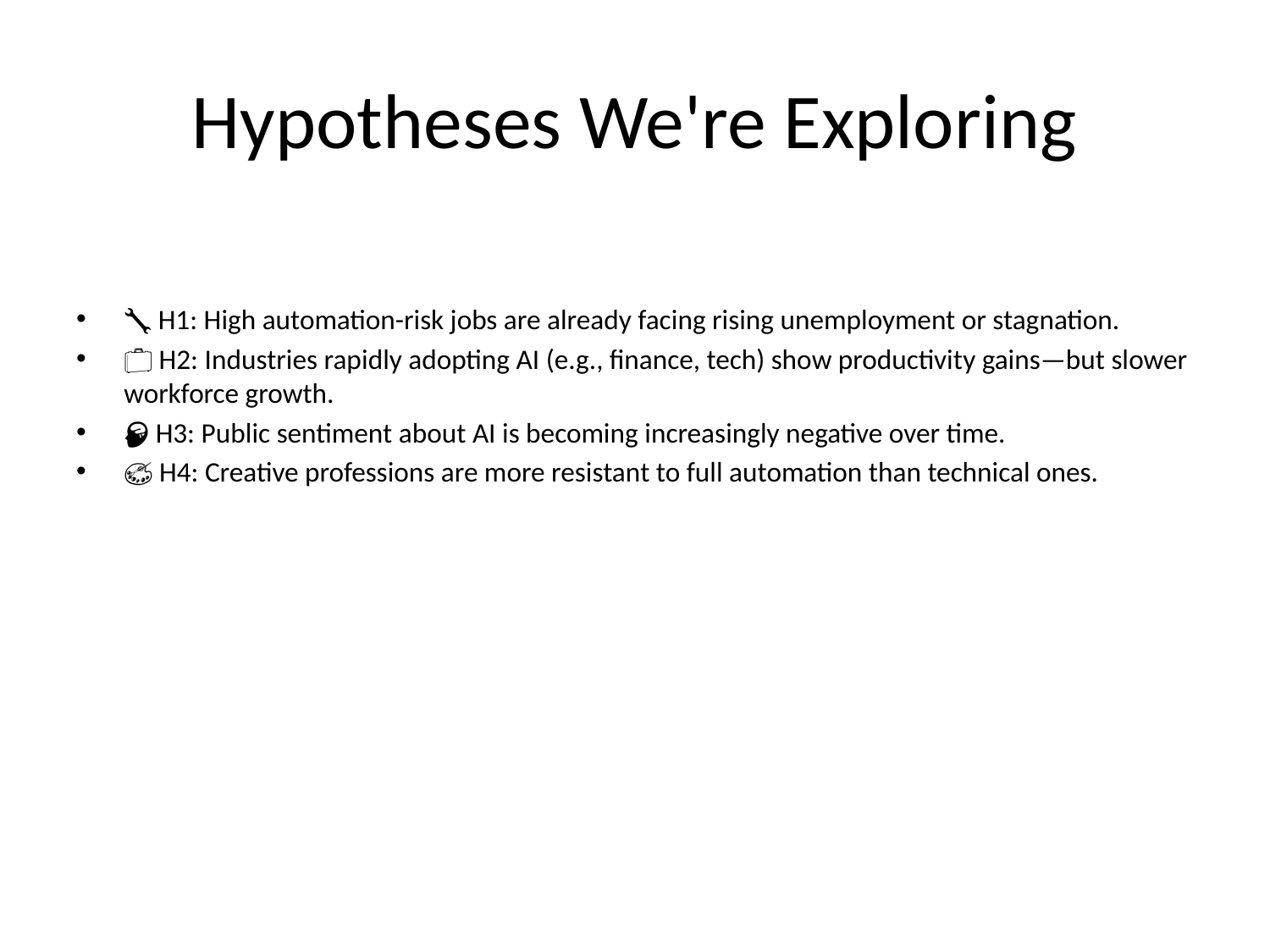

# Hypotheses We're Exploring

🔧 H1: High automation-risk jobs are already facing rising unemployment or stagnation.
💼 H2: Industries rapidly adopting AI (e.g., finance, tech) show productivity gains—but slower workforce growth.
🧠 H3: Public sentiment about AI is becoming increasingly negative over time.
🎨 H4: Creative professions are more resistant to full automation than technical ones.